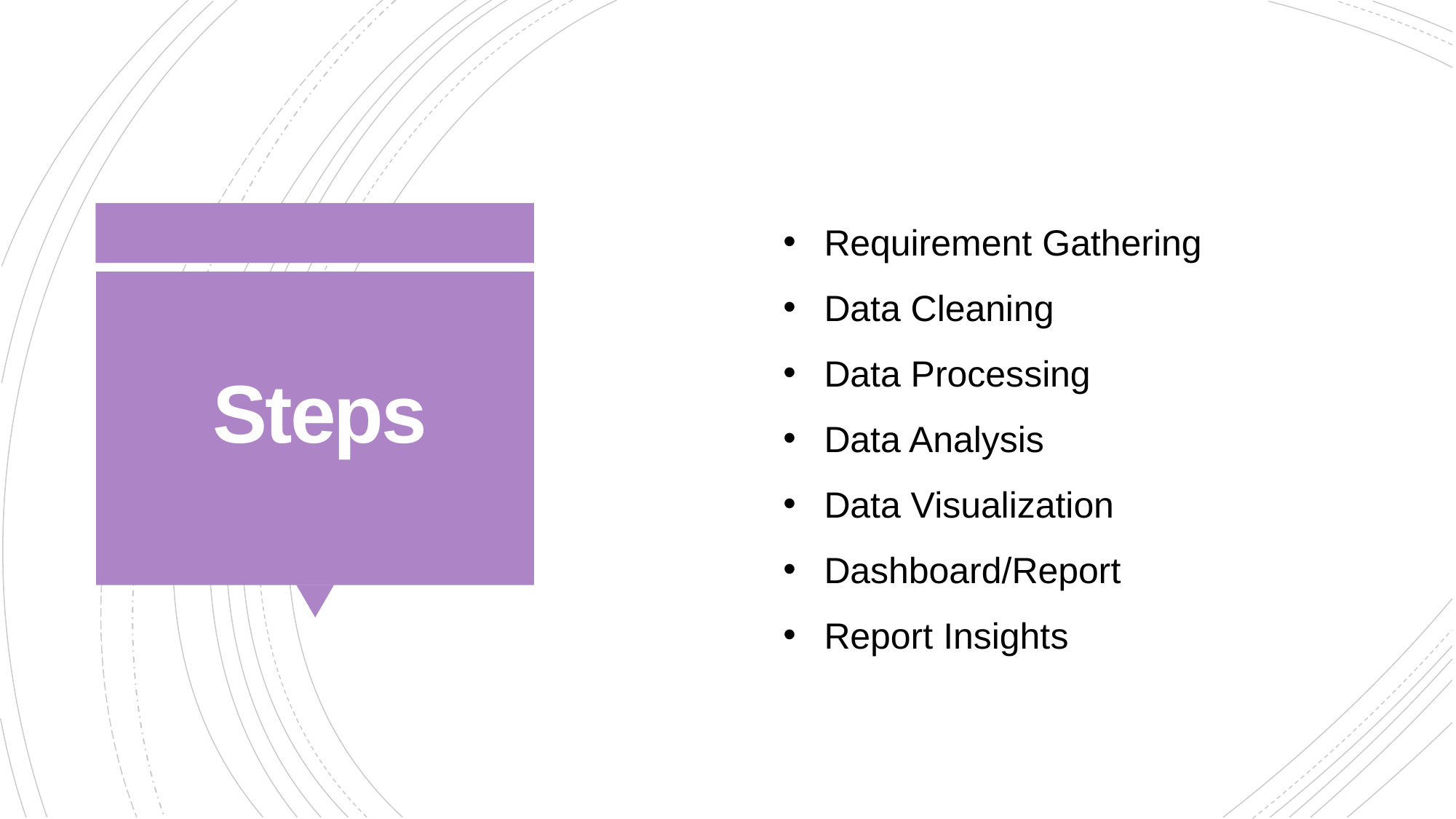

Requirement Gathering
Data Cleaning
Data Processing
Data Analysis
Data Visualization
Dashboard/Report
Report Insights
# Steps